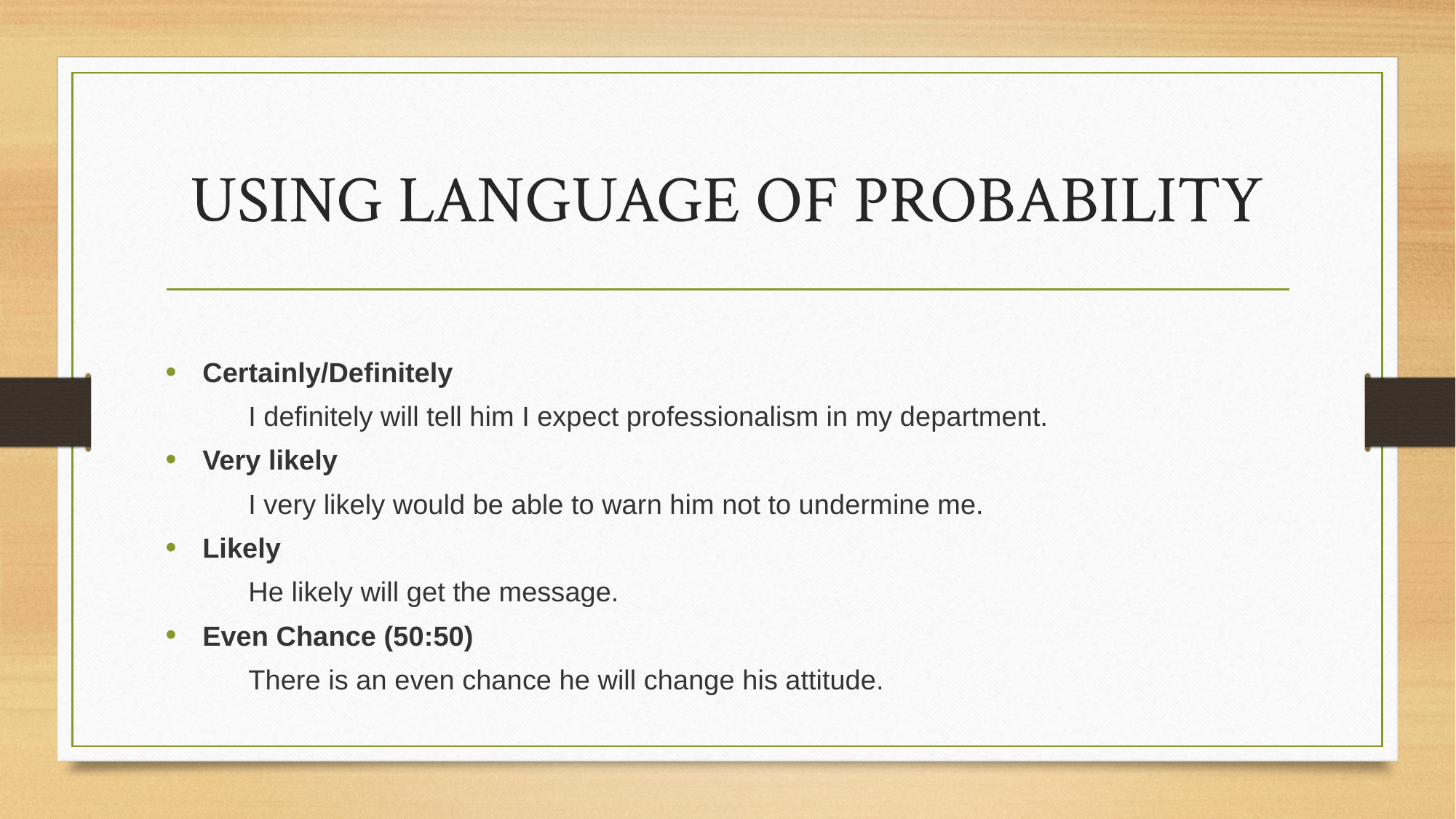

# USING LANGUAGE OF PROBABILITY

Certainly/Definitely
 	I definitely will tell him I expect professionalism in my department.
Very likely
	I very likely would be able to warn him not to undermine me.
Likely
	He likely will get the message.
Even Chance (50:50)
	There is an even chance he will change his attitude.